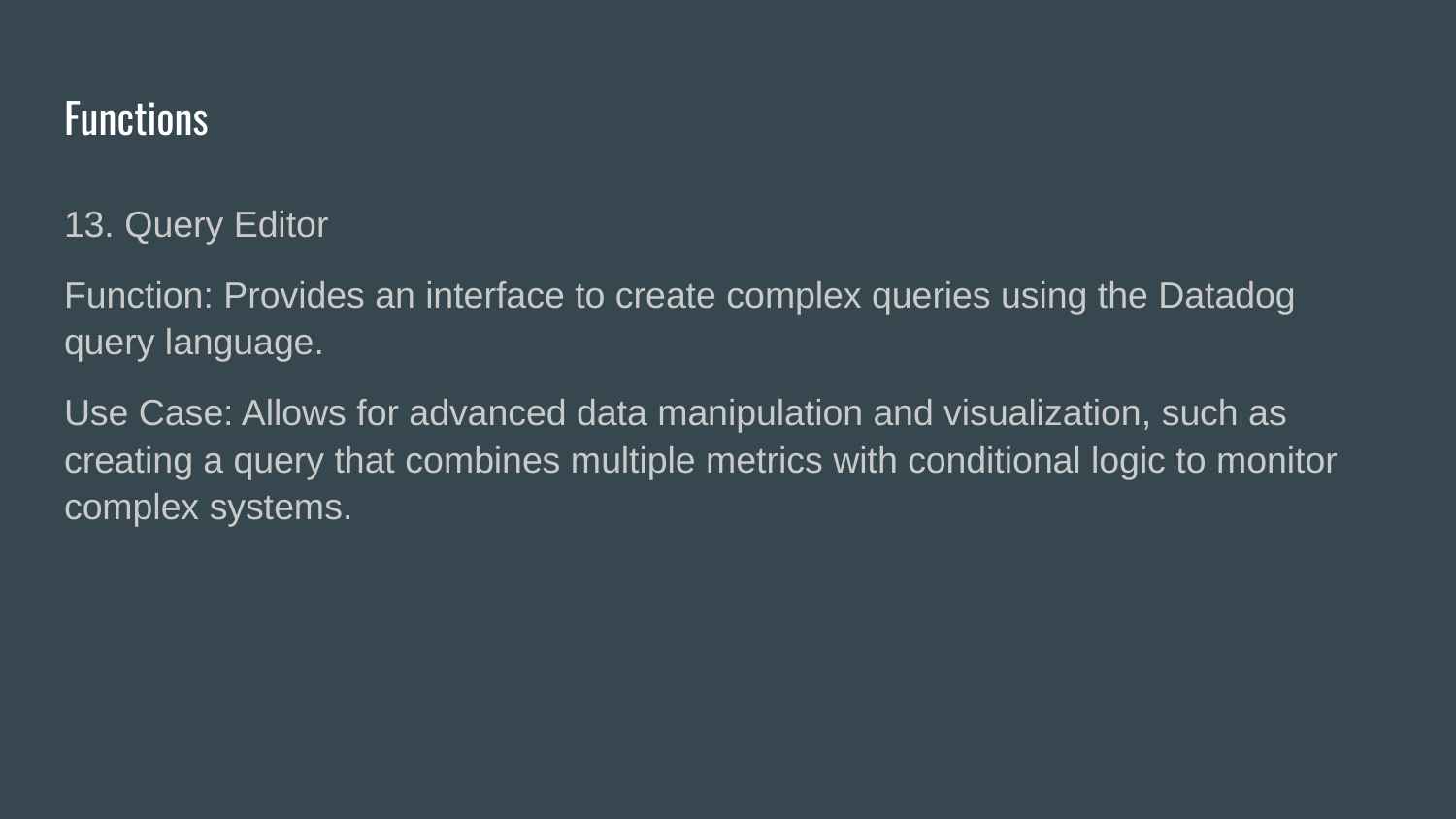

# Functions
13. Query Editor
Function: Provides an interface to create complex queries using the Datadog query language.
Use Case: Allows for advanced data manipulation and visualization, such as creating a query that combines multiple metrics with conditional logic to monitor complex systems.